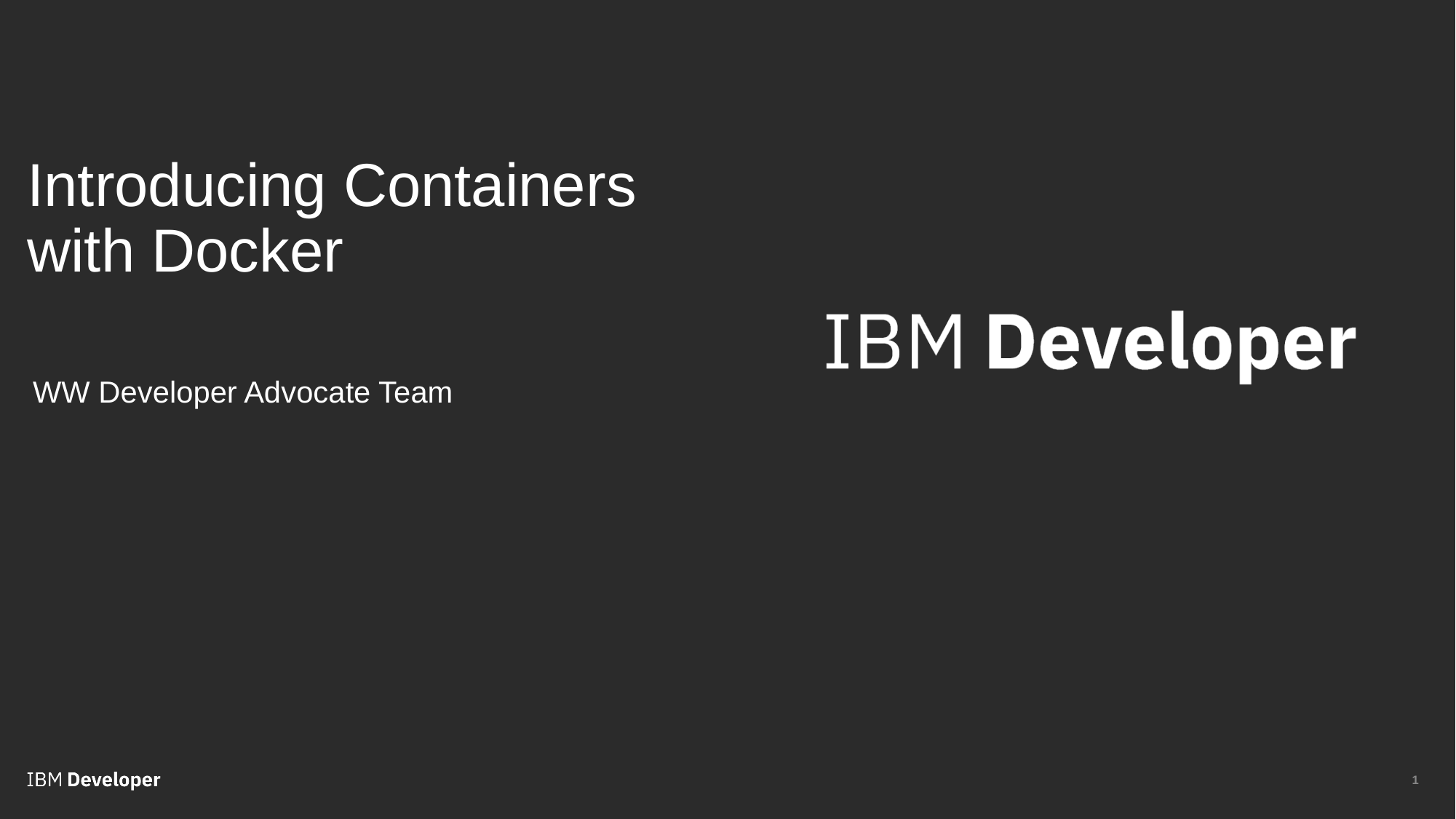

# Introducing Containers with Docker
WW Developer Advocate Team

1